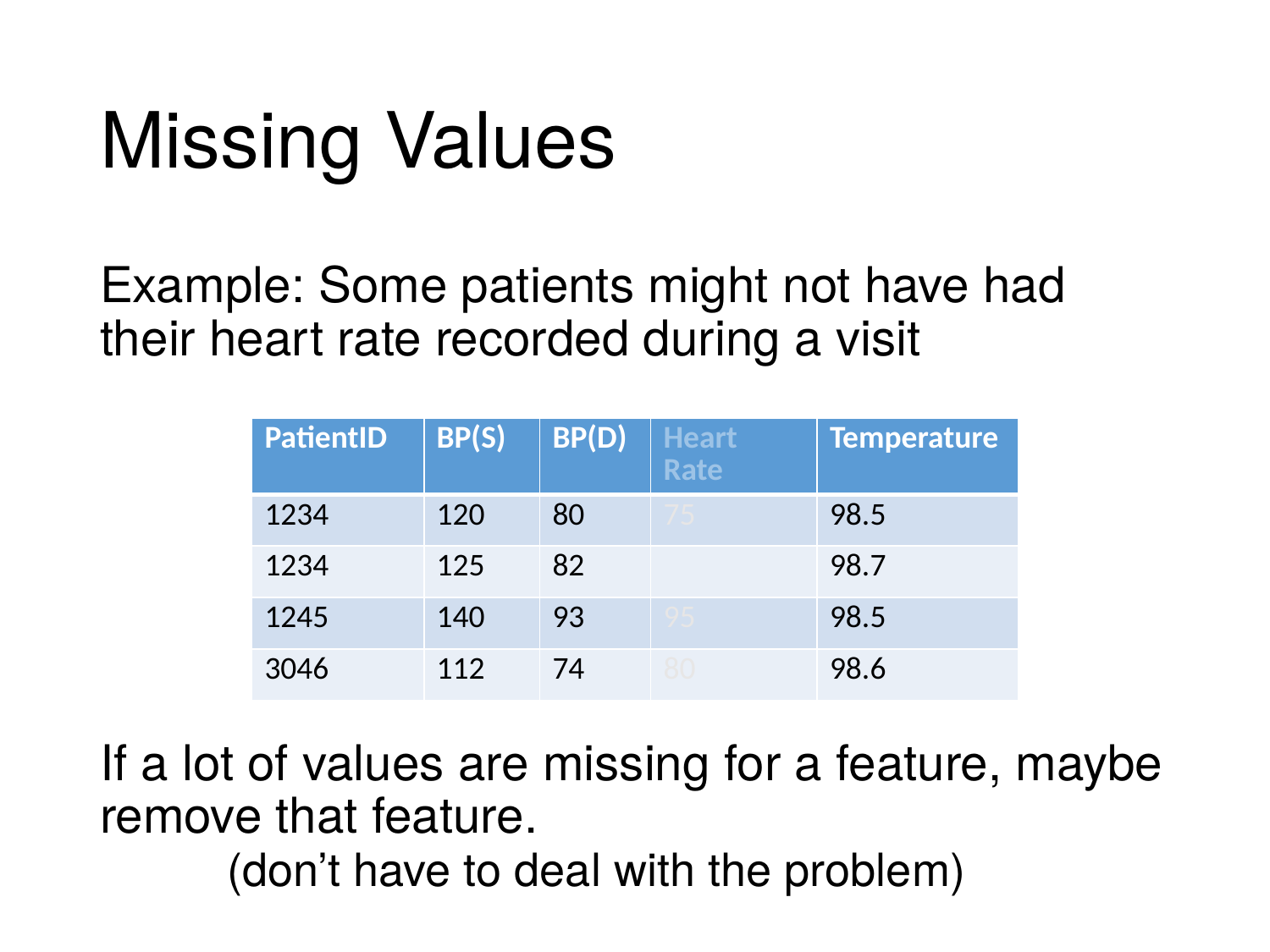

# Missing Values
Example: Some patients might not have had their heart rate recorded during a visit

If a lot of values are missing for a feature, maybe remove that feature.
	(don’t have to deal with the problem)
| PatientID | BP(S) | BP(D) | Heart Rate | Temperature |
| --- | --- | --- | --- | --- |
| 1234 | 120 | 80 | 75 | 98.5 |
| 1234 | 125 | 82 |  | 98.7 |
| 1245 | 140 | 93 | 95 | 98.5 |
| 3046 | 112 | 74 | 80 | 98.6 |